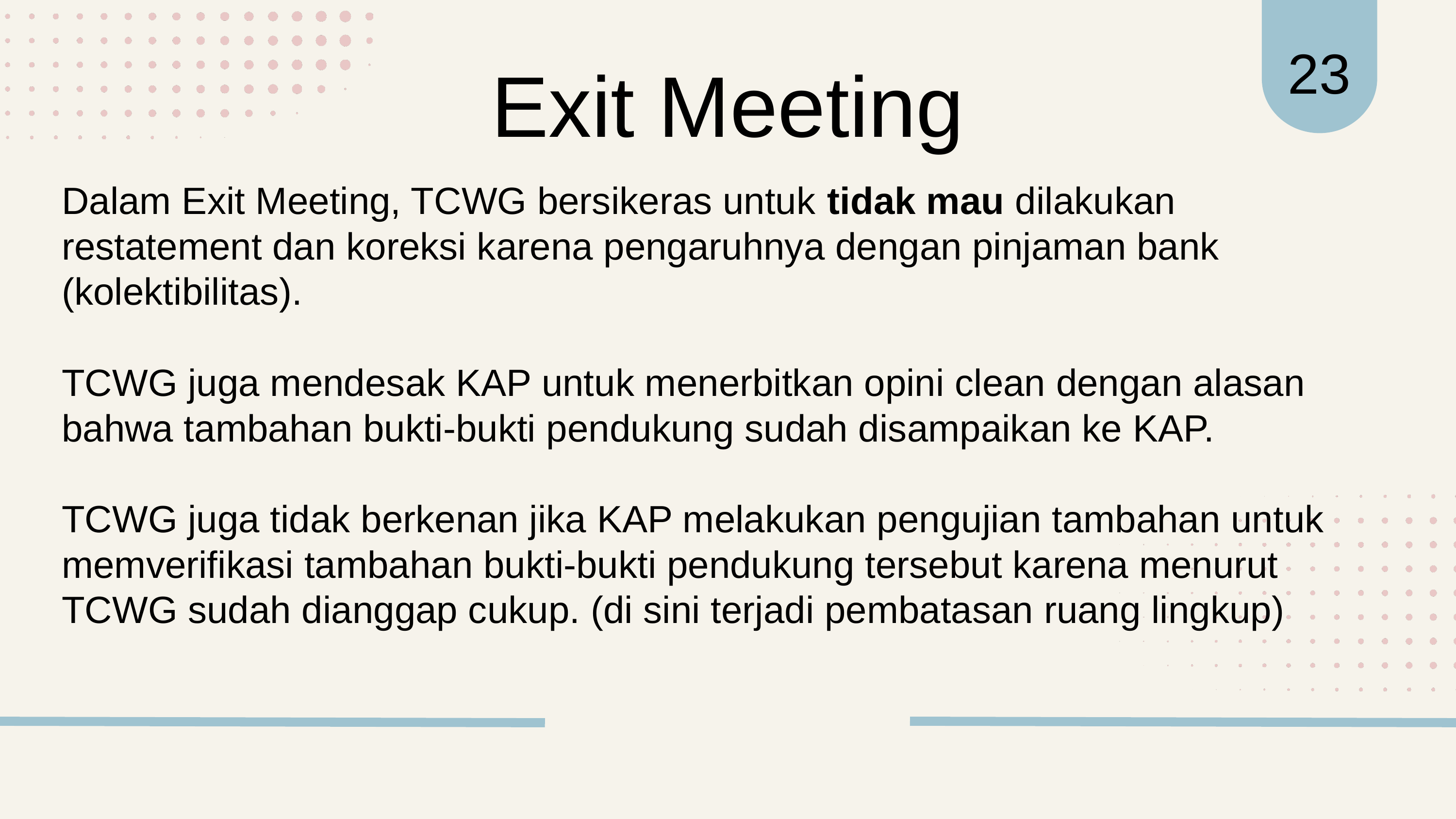

23

Exit Meeting
Dalam Exit Meeting, TCWG bersikeras untuk tidak mau dilakukan restatement dan koreksi karena pengaruhnya dengan pinjaman bank (kolektibilitas).

TCWG juga mendesak KAP untuk menerbitkan opini clean dengan alasan bahwa tambahan bukti-bukti pendukung sudah disampaikan ke KAP.

TCWG juga tidak berkenan jika KAP melakukan pengujian tambahan untuk memverifikasi tambahan bukti-bukti pendukung tersebut karena menurut TCWG sudah dianggap cukup. (di sini terjadi pembatasan ruang lingkup)